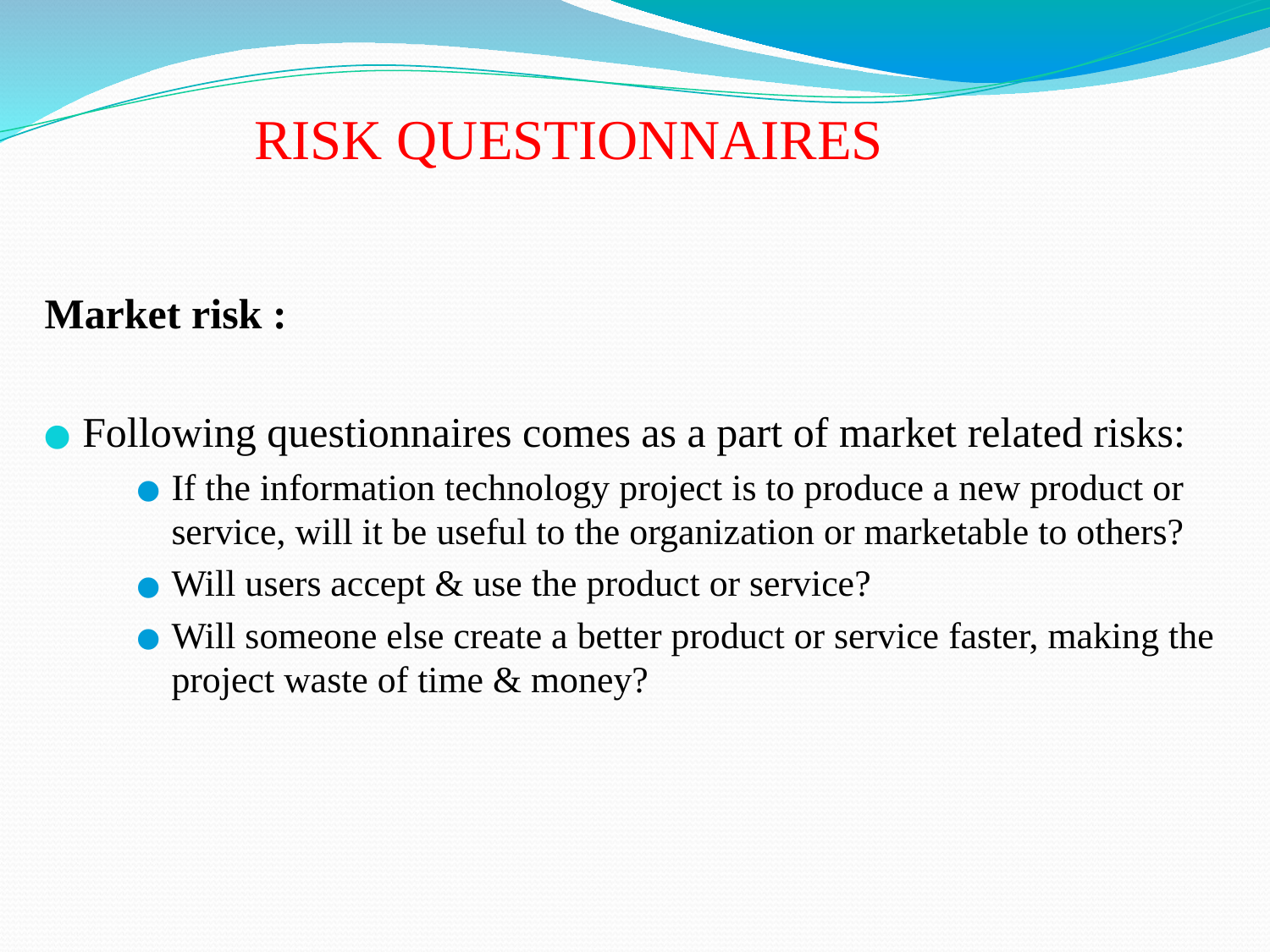

# RISK QUESTIONNAIRES
Market risk :

Following questionnaires comes as a part of market related risks:
If the information technology project is to produce a new product or service, will it be useful to the organization or marketable to others?
Will users accept & use the product or service?
Will someone else create a better product or service faster, making the project waste of time & money?